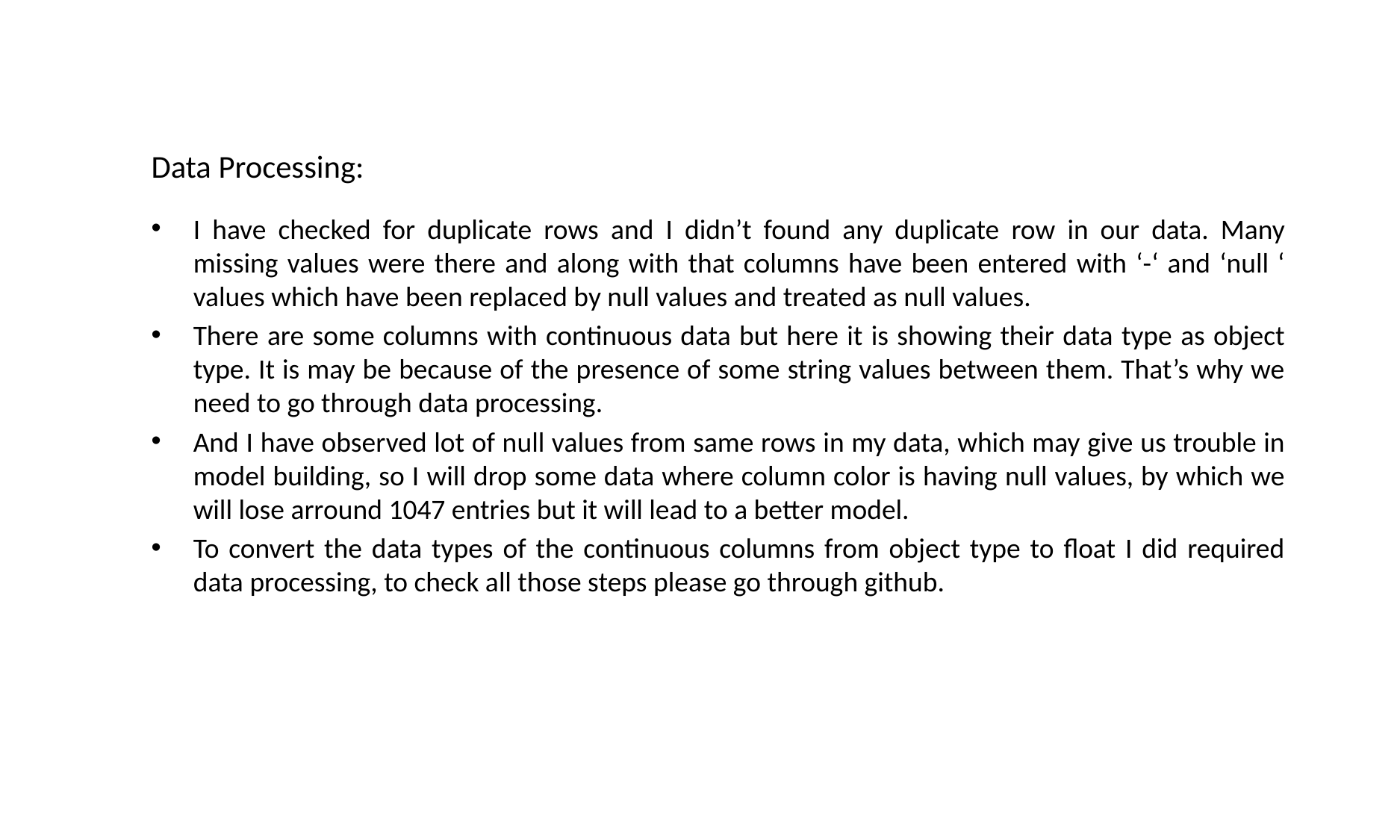

# Data Processing:
I have checked for duplicate rows and I didn’t found any duplicate row in our data. Many missing values were there and along with that columns have been entered with ‘-‘ and ‘null ‘ values which have been replaced by null values and treated as null values.
There are some columns with continuous data but here it is showing their data type as object type. It is may be because of the presence of some string values between them. That’s why we need to go through data processing.
And I have observed lot of null values from same rows in my data, which may give us trouble in model building, so I will drop some data where column color is having null values, by which we will lose arround 1047 entries but it will lead to a better model.
To convert the data types of the continuous columns from object type to float I did required data processing, to check all those steps please go through github.